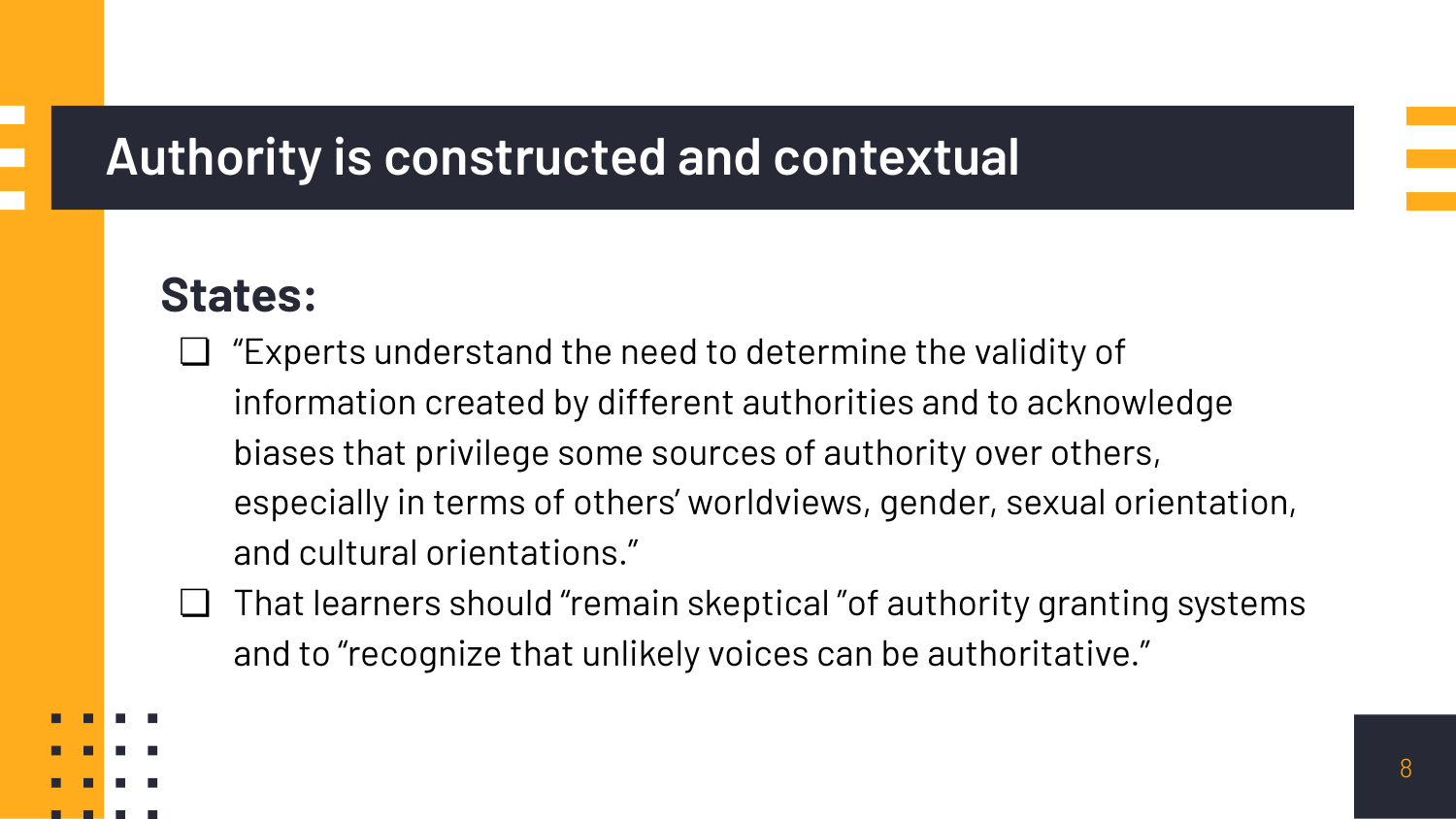

# Authority is constructed and contextual
States:
“Experts understand the need to determine the validity of information created by different authorities and to acknowledge biases that privilege some sources of authority over others, especially in terms of others’ worldviews, gender, sexual orientation, and cultural orientations.”
That learners should “remain skeptical ”of authority granting systems and to “recognize that unlikely voices can be authoritative.”

8